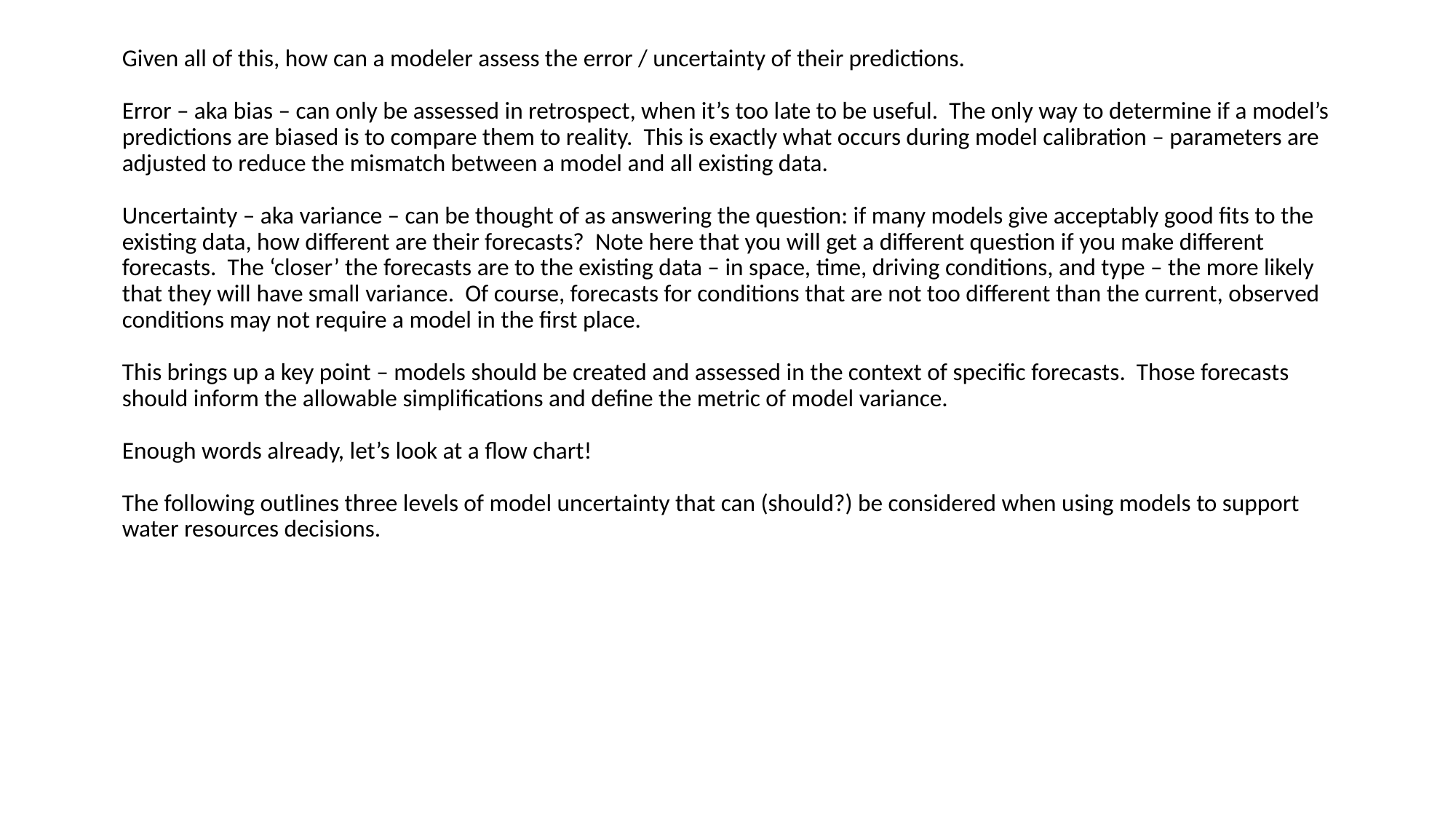

# Given all of this, how can a modeler assess the error / uncertainty of their predictions. Error – aka bias – can only be assessed in retrospect, when it’s too late to be useful.  The only way to determine if a model’s predictions are biased is to compare them to reality.  This is exactly what occurs during model calibration – parameters are adjusted to reduce the mismatch between a model and all existing data. Uncertainty – aka variance – can be thought of as answering the question: if many models give acceptably good fits to the existing data, how different are their forecasts?  Note here that you will get a different question if you make different forecasts.  The ‘closer’ the forecasts are to the existing data – in space, time, driving conditions, and type – the more likely that they will have small variance.  Of course, forecasts for conditions that are not too different than the current, observed conditions may not require a model in the first place. This brings up a key point – models should be created and assessed in the context of specific forecasts.  Those forecasts should inform the allowable simplifications and define the metric of model variance. Enough words already, let’s look at a flow chart! The following outlines three levels of model uncertainty that can (should?) be considered when using models to support water resources decisions.